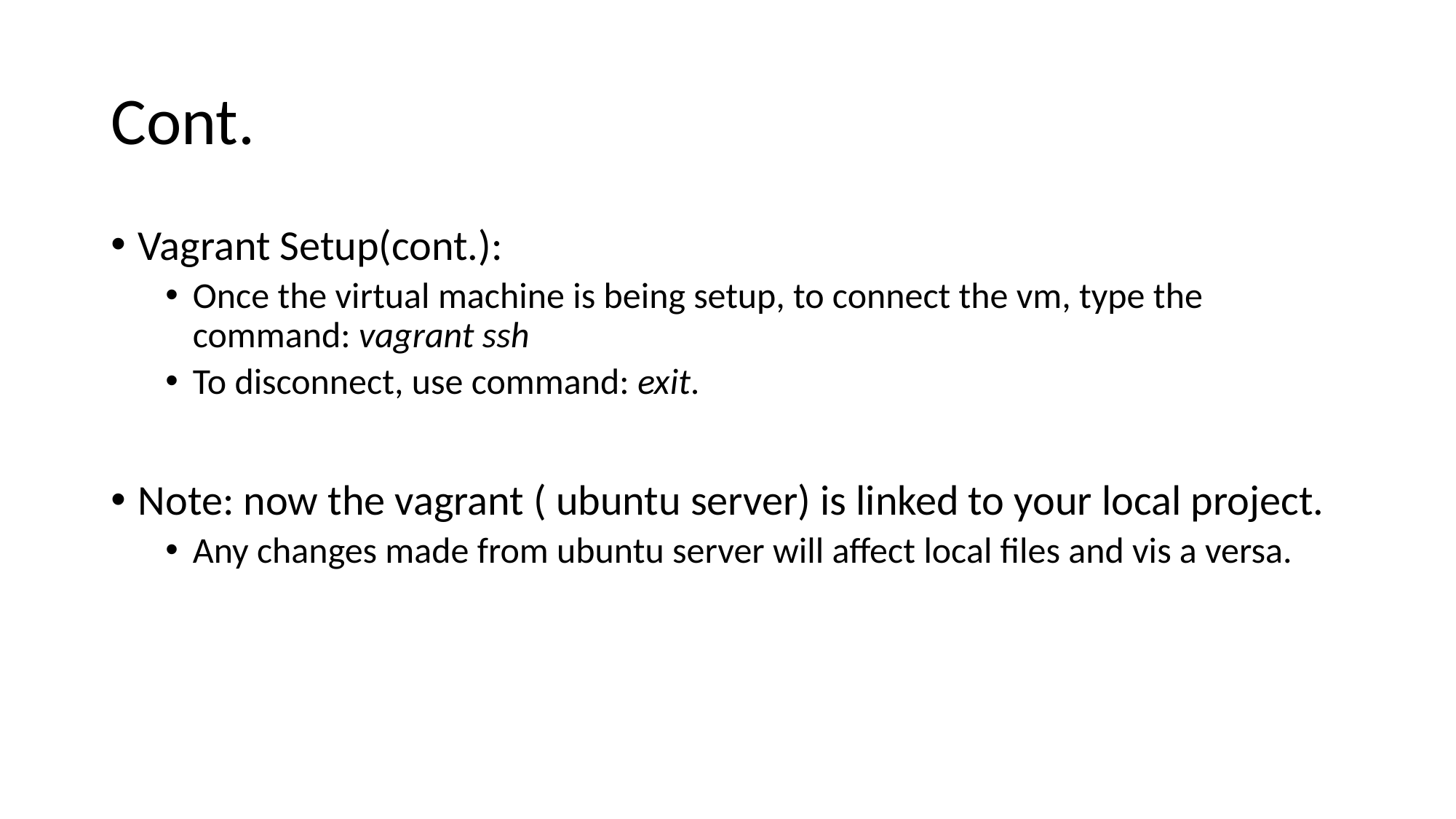

# Cont.
Vagrant Setup(cont.):
Once the virtual machine is being setup, to connect the vm, type the command: vagrant ssh
To disconnect, use command: exit.

Note: now the vagrant ( ubuntu server) is linked to your local project.
Any changes made from ubuntu server will affect local files and vis a versa.